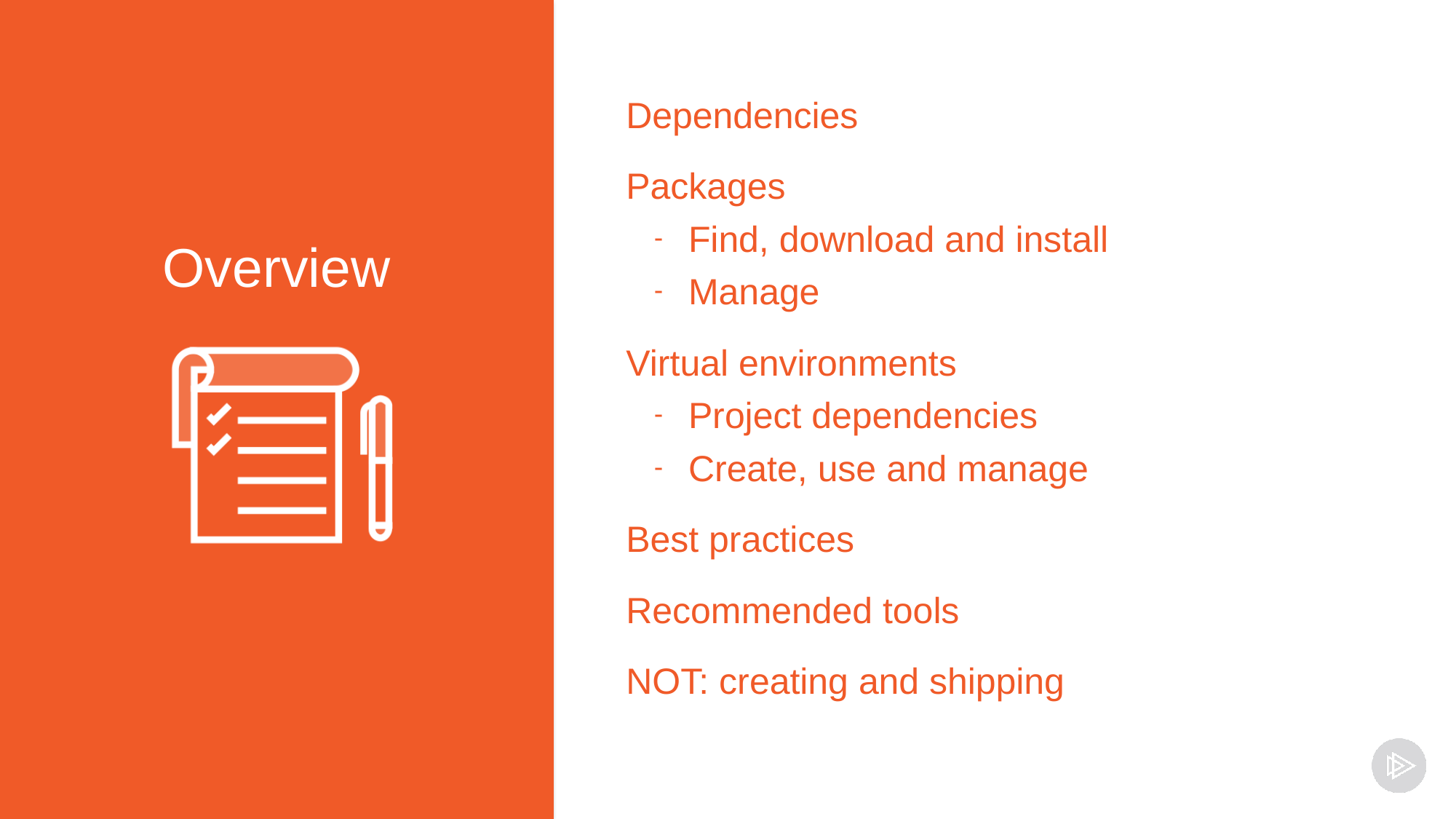

Dependencies
Packages
Find, download and install
Manage
Virtual environments
Project dependencies
Create, use and manage
Best practices
Recommended tools
NOT: creating and shipping
Overview